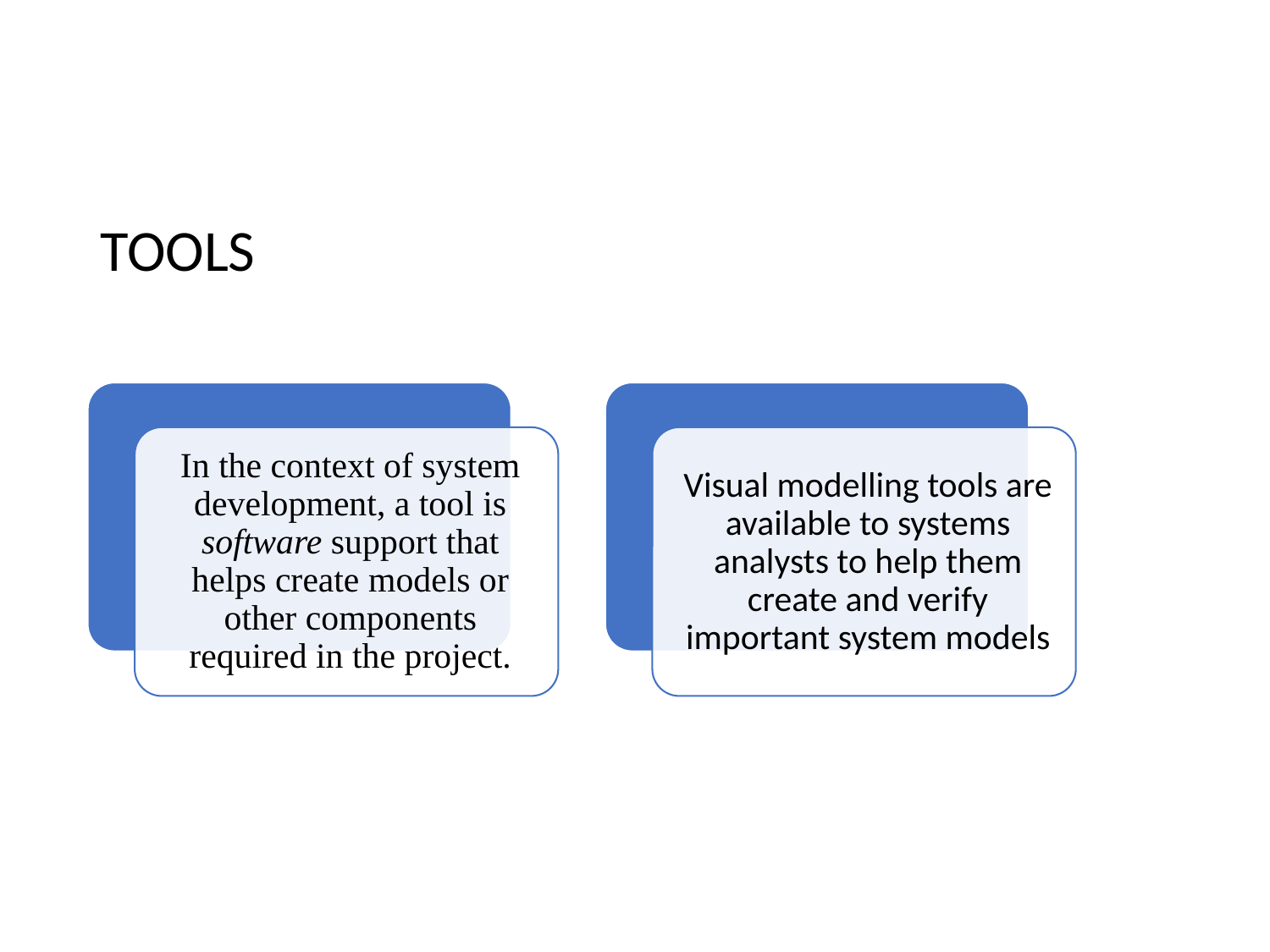

# TOOLS
In the context of system development, a tool is software support that helps create models or other components required in the project.
Visual modelling tools are available to systems analysts to help them create and verify important system models